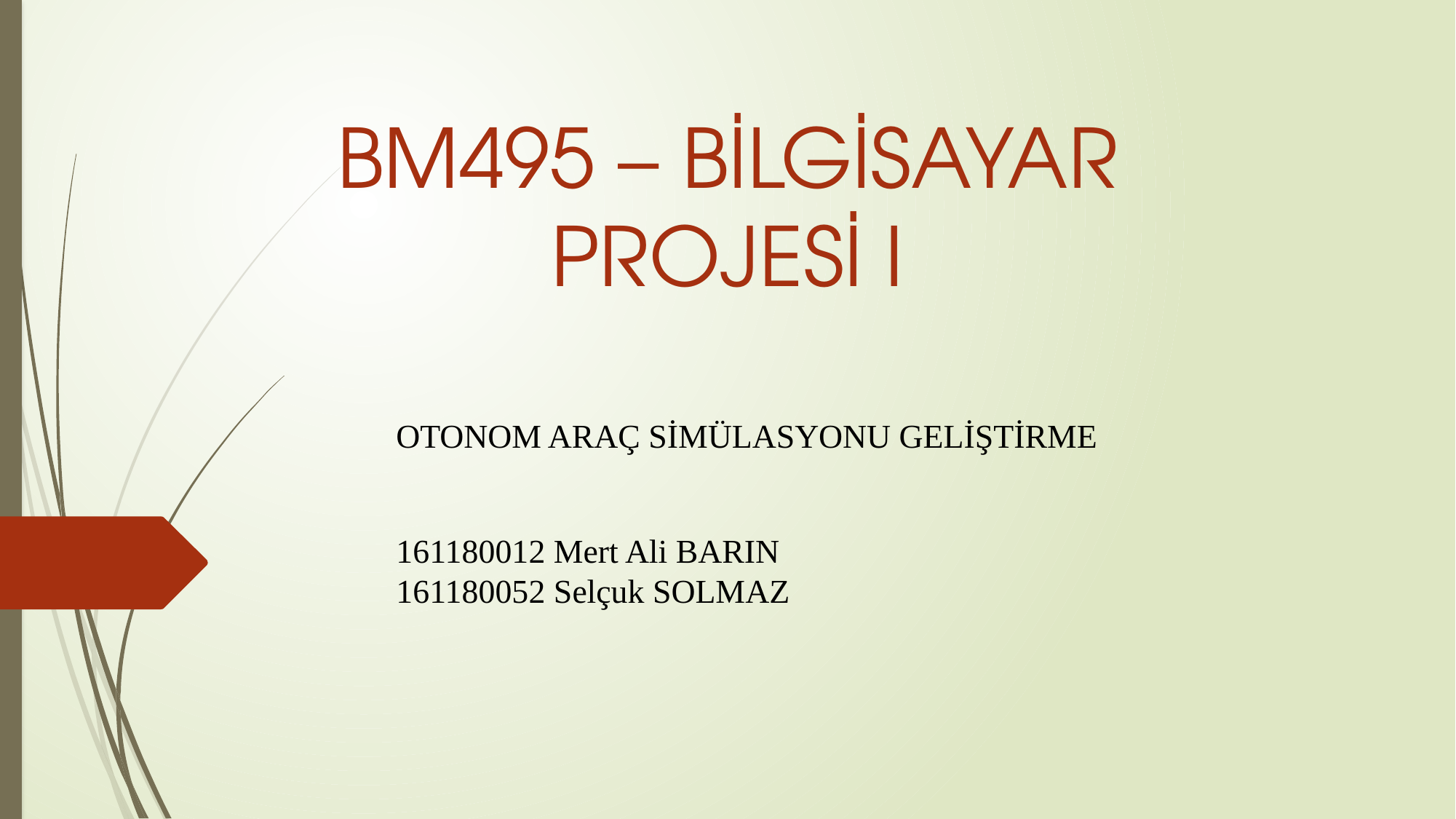

BM495 – BİLGİSAYAR PROJESİ I
OTONOM ARAÇ SİMÜLASYONU GELİŞTİRME
161180012 Mert Ali BARIN
161180052 Selçuk SOLMAZ